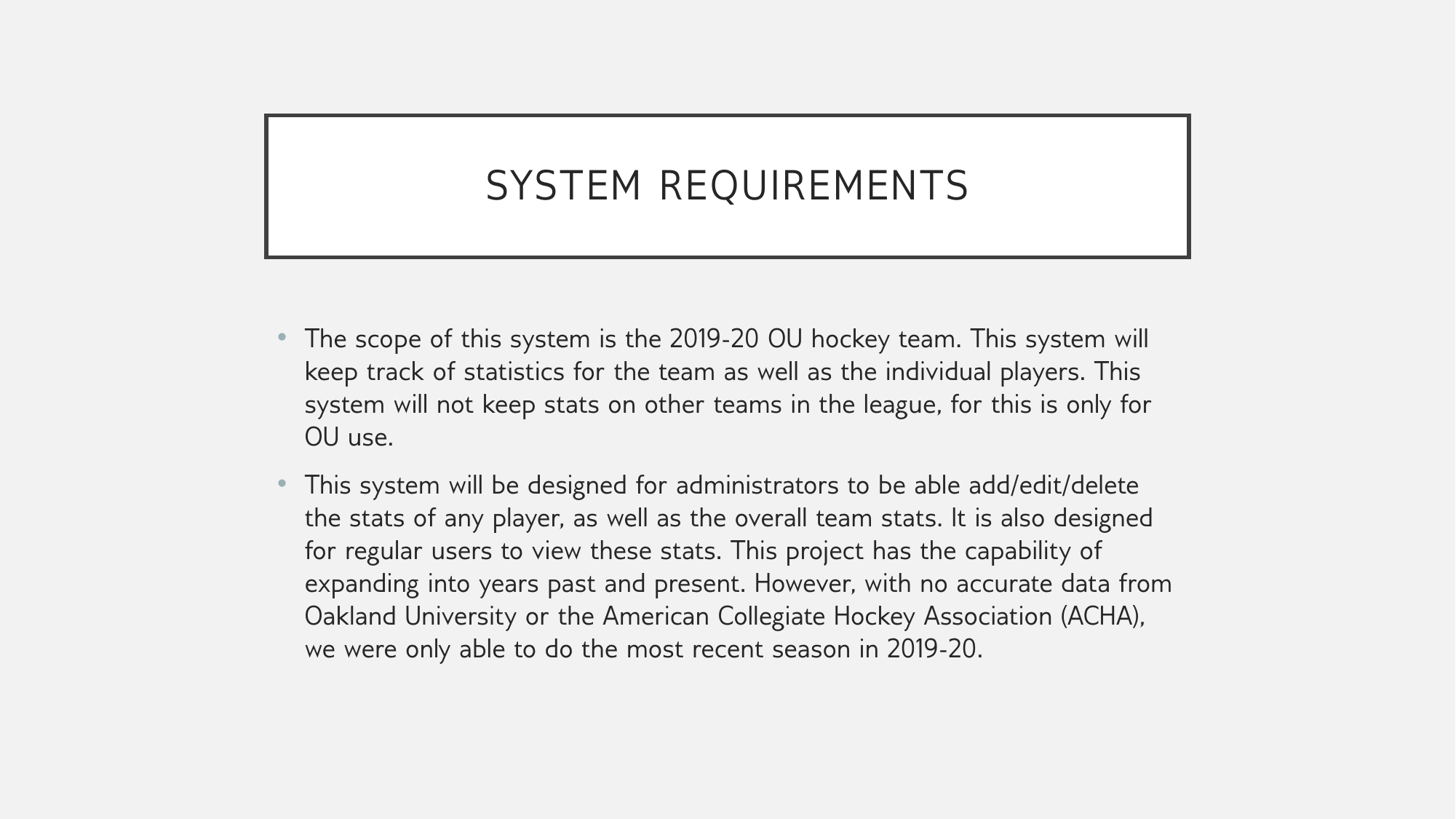

# System Requirements
The scope of this system is the 2019-20 OU hockey team. This system will keep track of statistics for the team as well as the individual players. This system will not keep stats on other teams in the league, for this is only for OU use.
This system will be designed for administrators to be able add/edit/delete the stats of any player, as well as the overall team stats. It is also designed for regular users to view these stats. This project has the capability of expanding into years past and present. However, with no accurate data from Oakland University or the American Collegiate Hockey Association (ACHA), we were only able to do the most recent season in 2019-20.